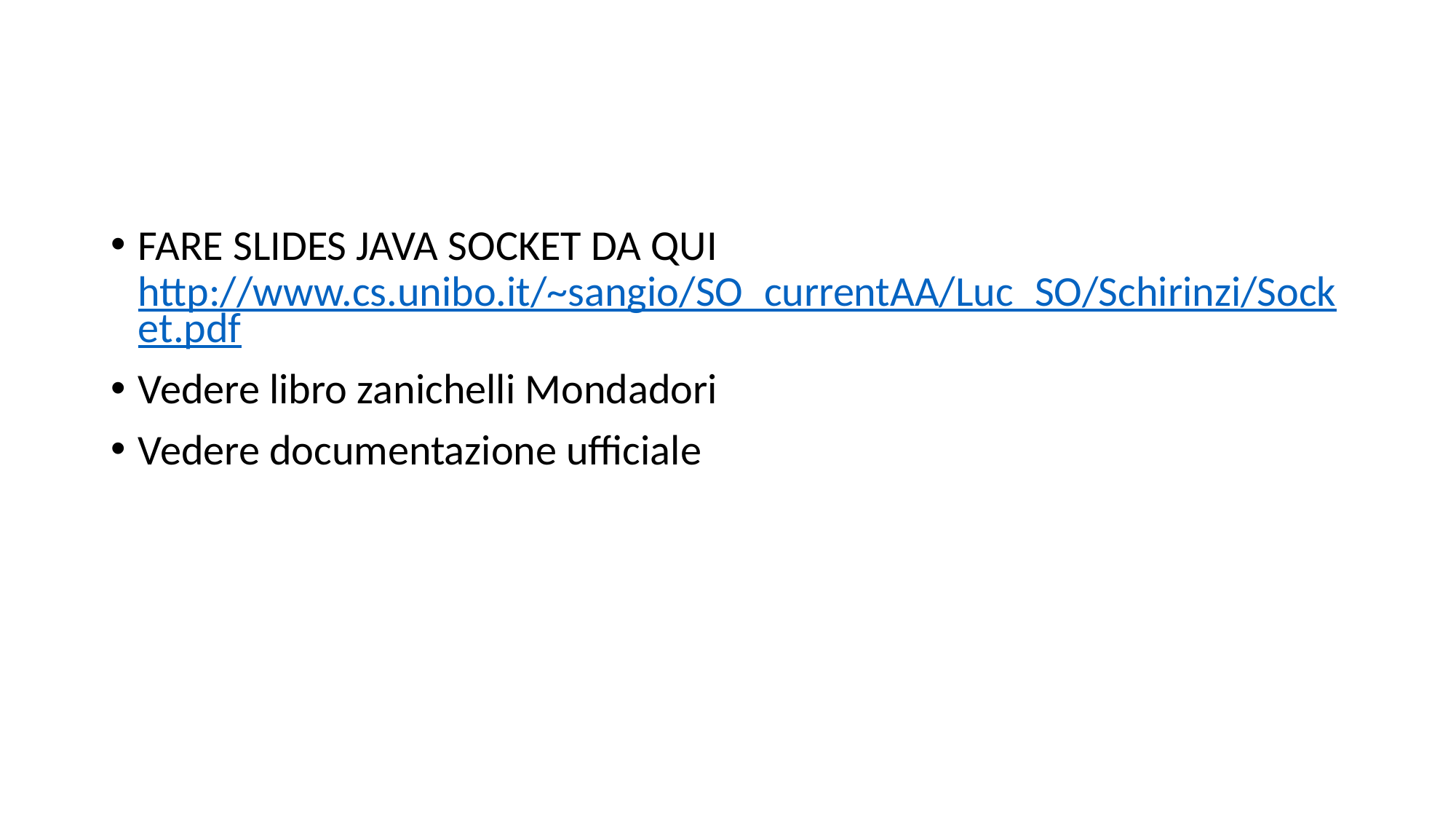

#
FARE SLIDES JAVA SOCKET DA QUI http://www.cs.unibo.it/~sangio/SO_currentAA/Luc_SO/Schirinzi/Socket.pdf
Vedere libro zanichelli Mondadori
Vedere documentazione ufficiale